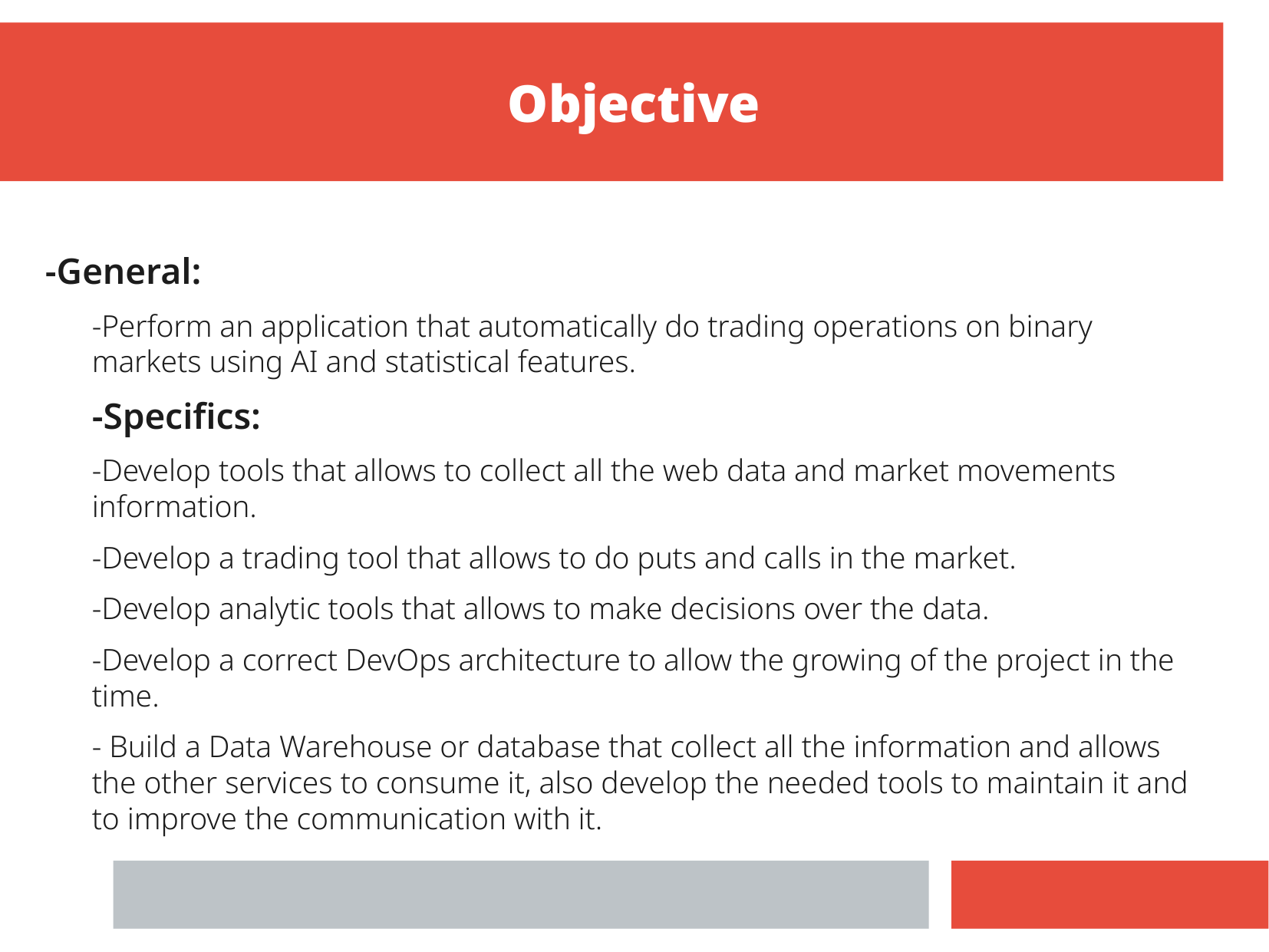

Objective
-General:
-Perform an application that automatically do trading operations on binary markets using AI and statistical features.
-Specifics:
-Develop tools that allows to collect all the web data and market movements information.
-Develop a trading tool that allows to do puts and calls in the market.
-Develop analytic tools that allows to make decisions over the data.
-Develop a correct DevOps architecture to allow the growing of the project in the time.
- Build a Data Warehouse or database that collect all the information and allows the other services to consume it, also develop the needed tools to maintain it and to improve the communication with it.